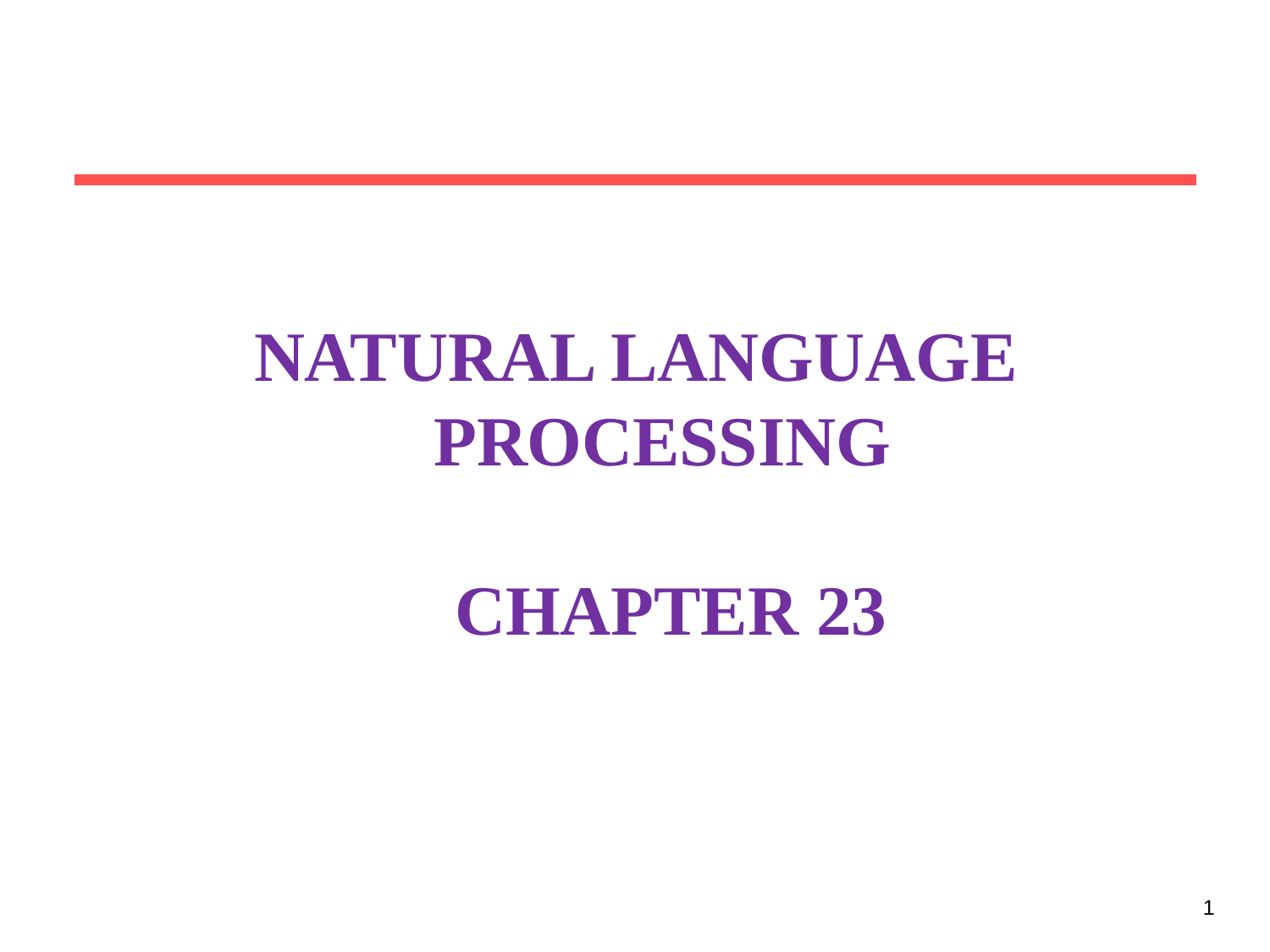

# NATURAL LANGUAGE PROCESSING CHAPTER 23
1